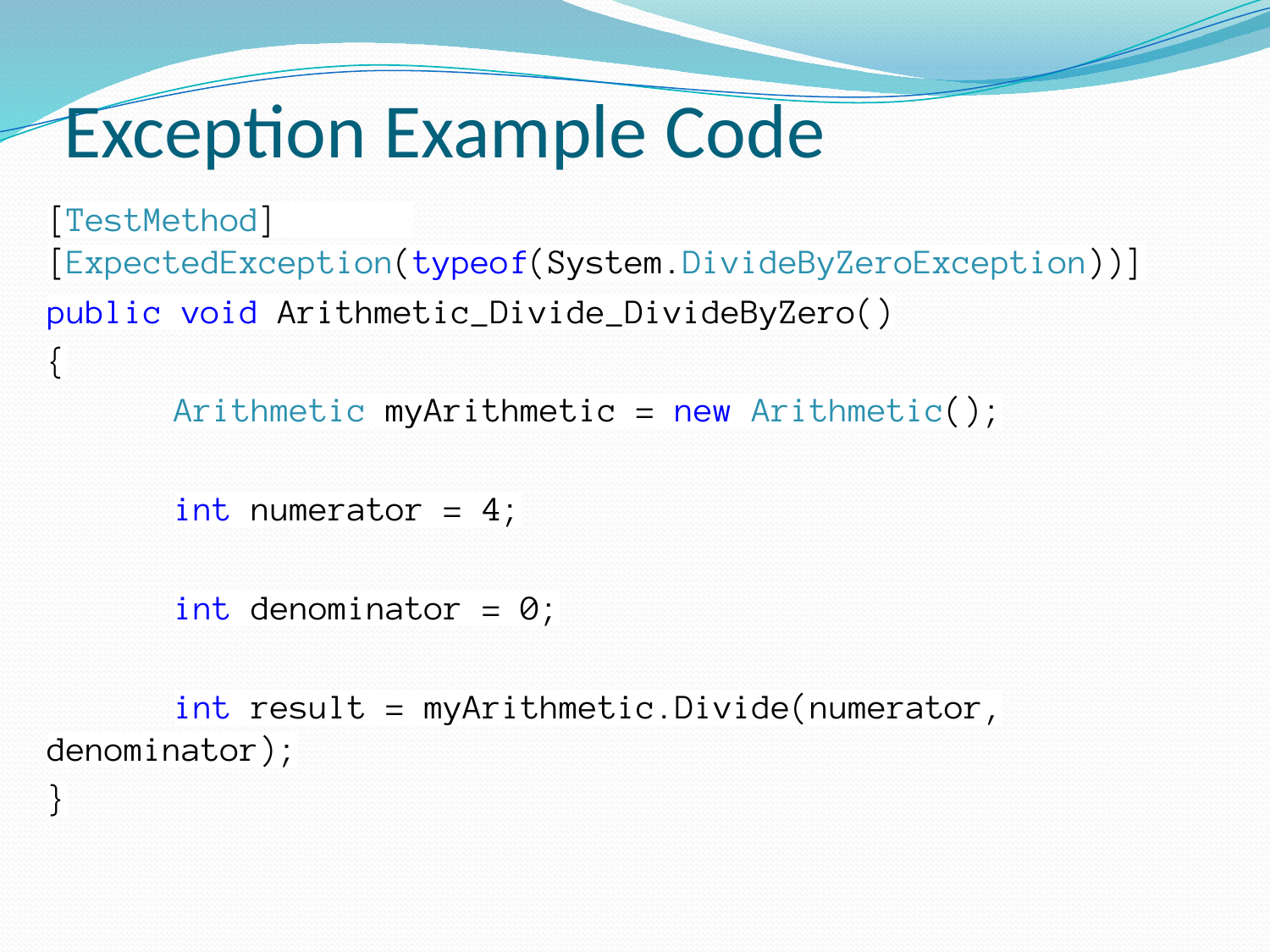

# Exception Example Code
[TestMethod]        [ExpectedException(typeof(System.DivideByZeroException))]
public void Arithmetic_Divide_DivideByZero()
{
	Arithmetic myArithmetic = new Arithmetic();

	int numerator = 4;

	int denominator = 0;

	int result = myArithmetic.Divide(numerator, denominator);
}